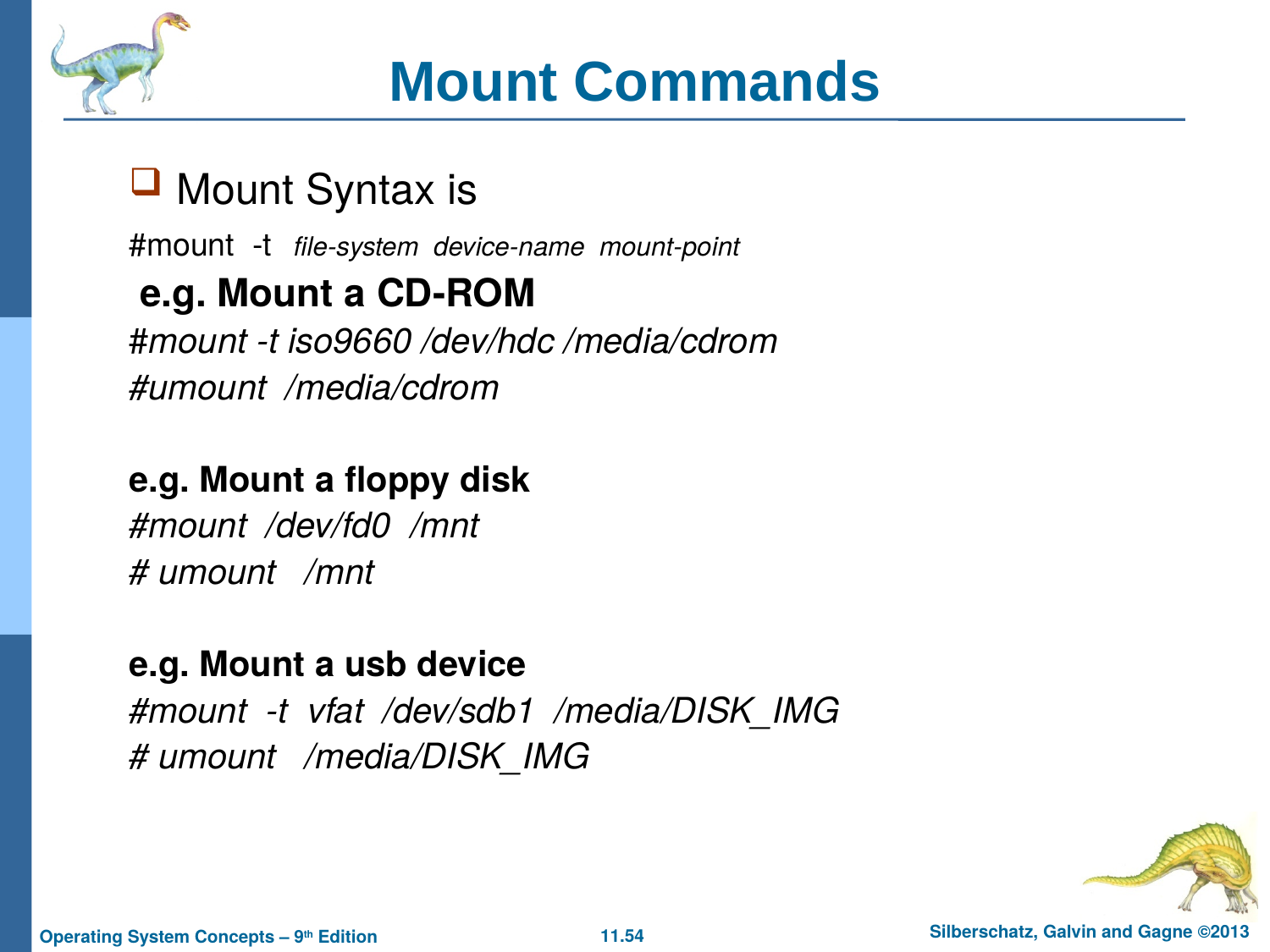

# Mount Commands

Mount Syntax is
#mount  -t  file-system  device-name  mount-point
 e.g. Mount a CD-ROM
#mount -t iso9660 /dev/hdc /media/cdrom
#umount  /media/cdrom

e.g. Mount a floppy disk
#mount  /dev/fd0  /mnt
# umount   /mnt

e.g. Mount a usb device
#mount  -t  vfat  /dev/sdb1  /media/DISK_IMG
# umount   /media/DISK_IMG